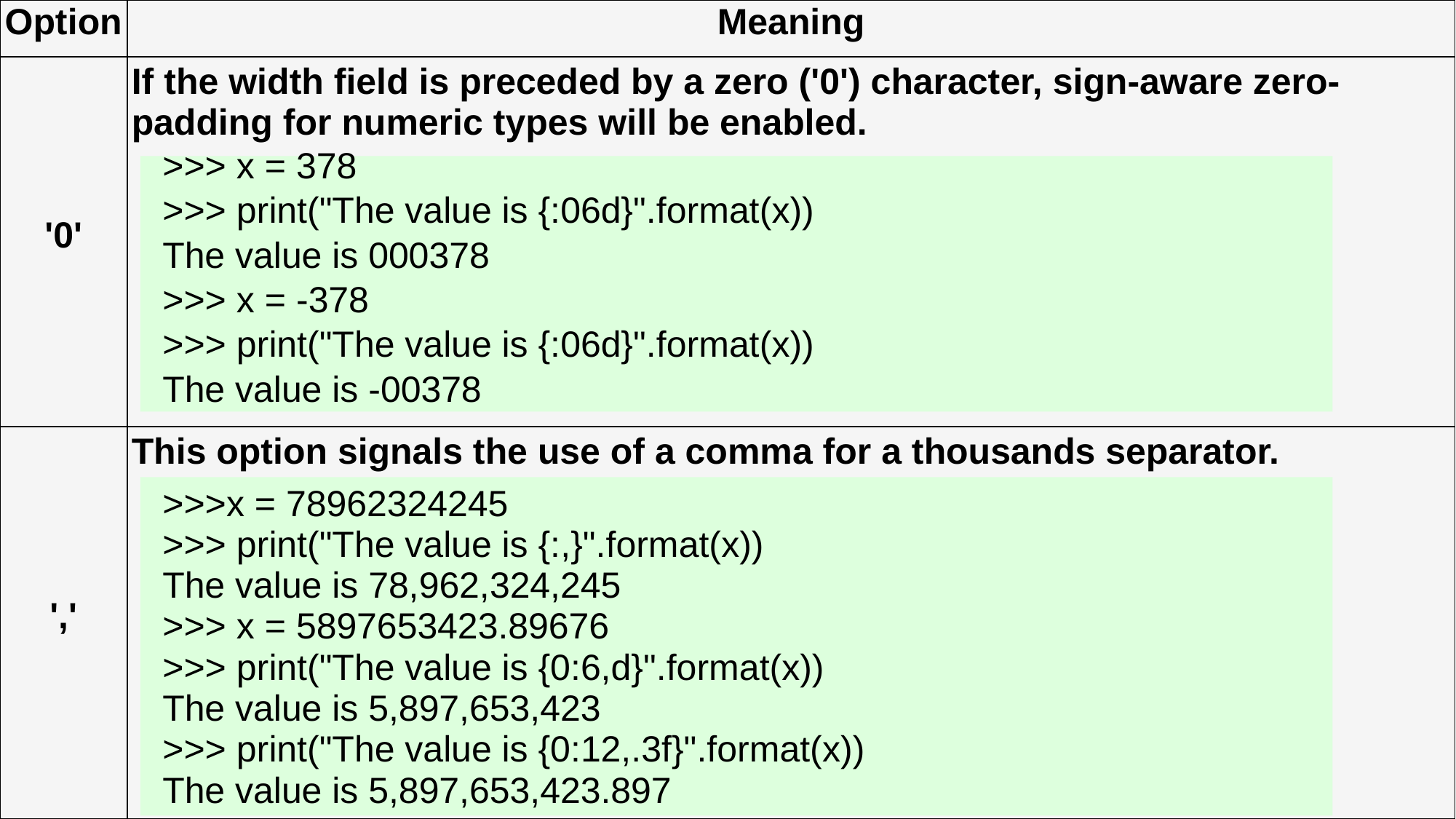

| Option | Meaning |
| --- | --- |
| '0' | If the width field is preceded by a zero ('0') character, sign-aware zero-padding for numeric types will be enabled. |
| ',' | This option signals the use of a comma for a thousands separator. |
>>> x = 378
>>> print("The value is {:06d}".format(x))
The value is 000378
>>> x = -378
>>> print("The value is {:06d}".format(x))
The value is -00378
>>>x = 78962324245
>>> print("The value is {:,}".format(x))
The value is 78,962,324,245
>>> x = 5897653423.89676
>>> print("The value is {0:6,d}".format(x))
The value is 5,897,653,423
>>> print("The value is {0:12,.3f}".format(x))
The value is 5,897,653,423.897